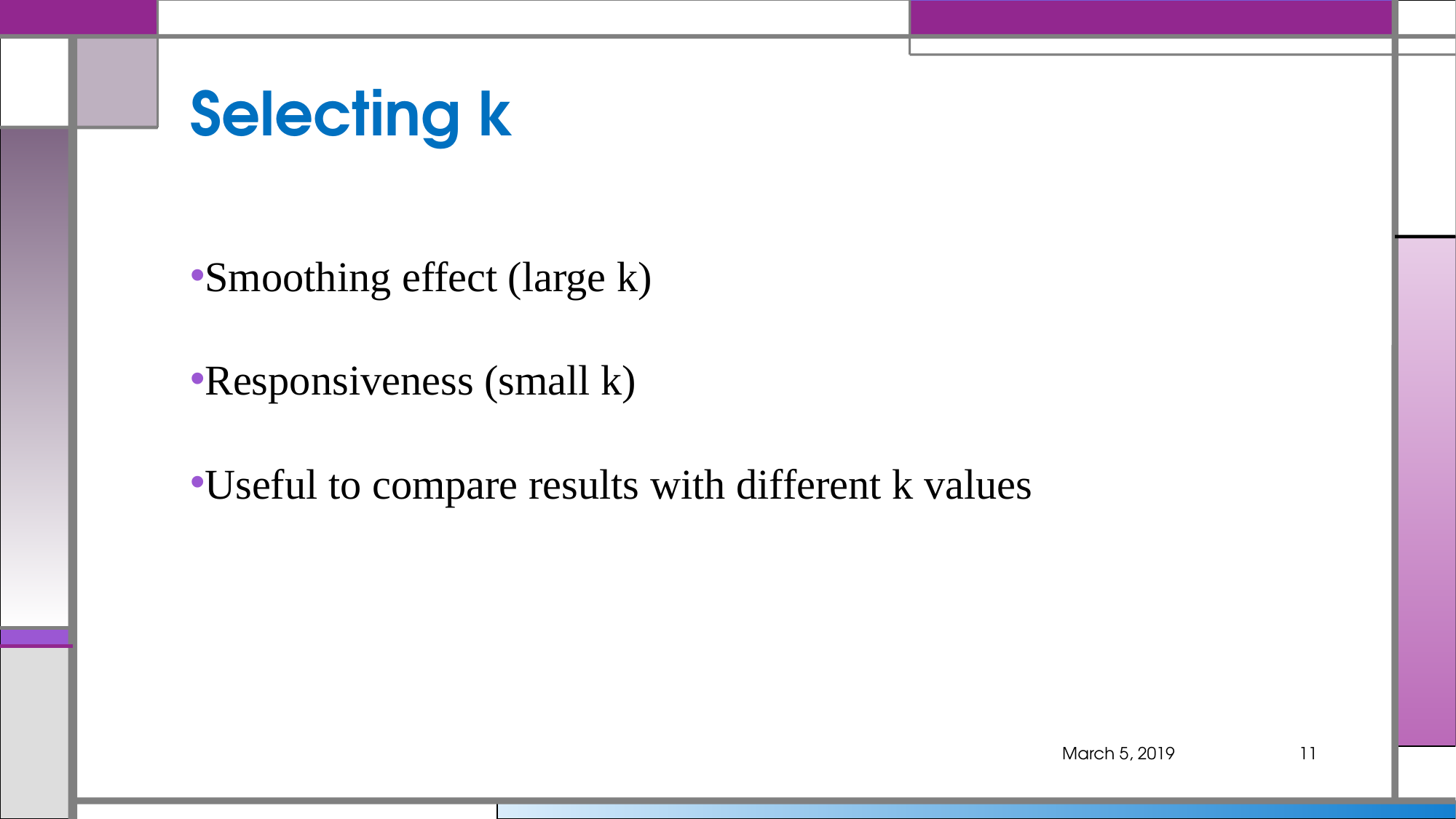

# Selecting k
Smoothing effect (large k)
Responsiveness (small k)
Useful to compare results with different k values
March 5, 2019
11